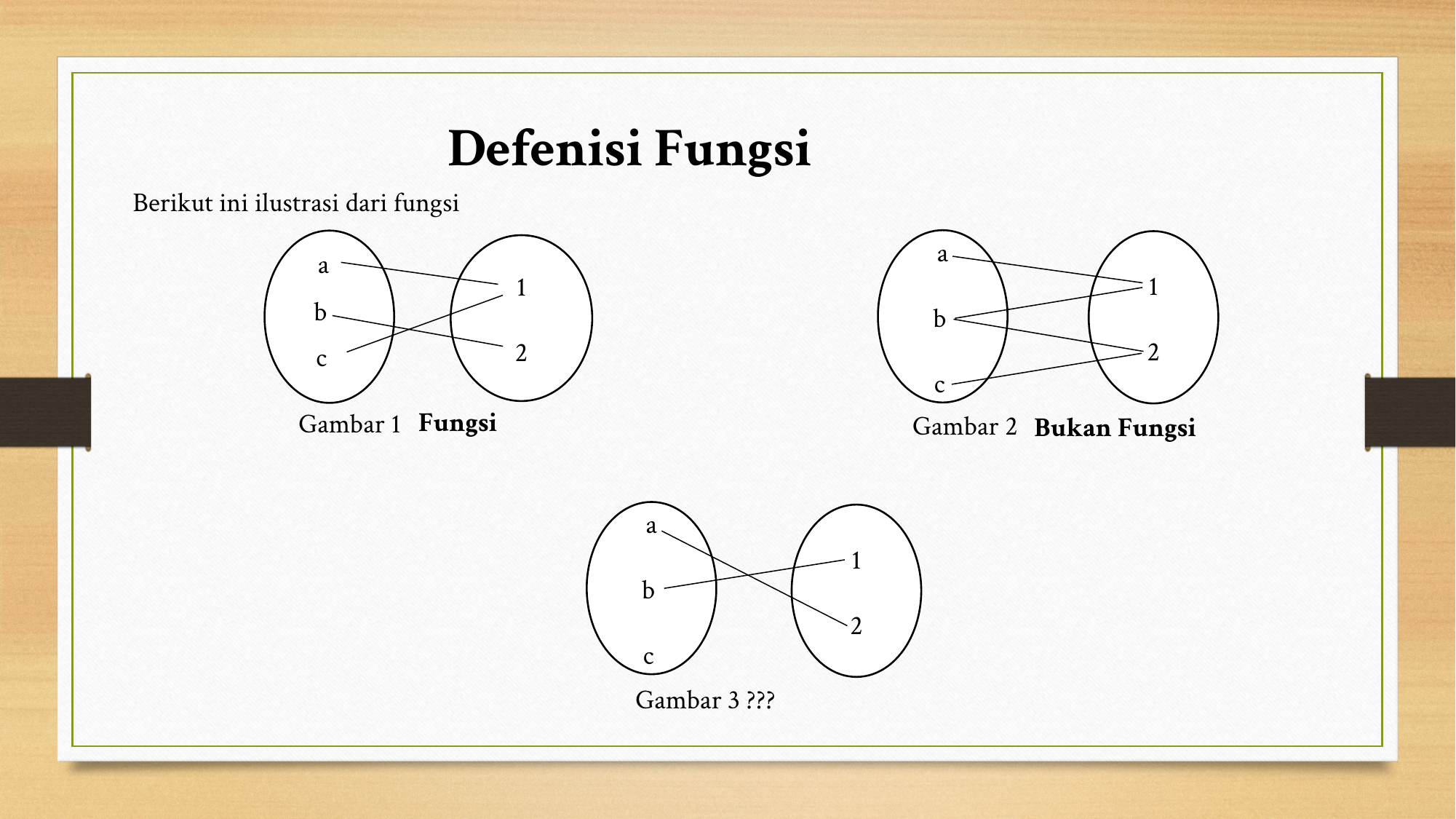

Defenisi Fungsi
Berikut ini ilustrasi dari fungsi

a

b

c

1

2
1

2
a
b
c
Fungsi
Gambar 1
Gambar 2
Bukan Fungsi

a

b

c

1

2
Gambar 3 ???